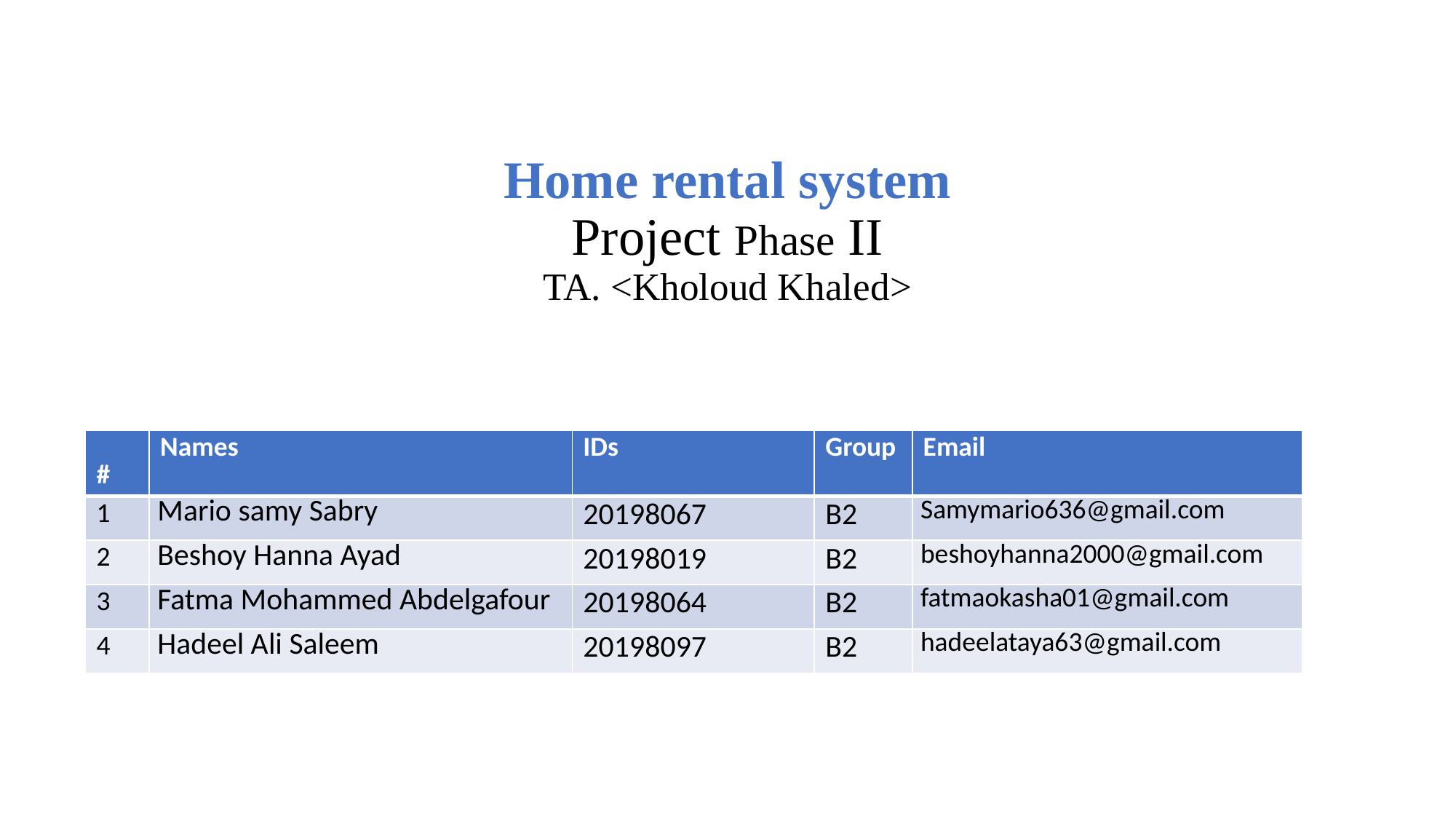

# Home rental system Project Phase II TA. <Kholoud Khaled>
| # | Names | IDs | Group | Email |
| --- | --- | --- | --- | --- |
| 1 | Mario samy Sabry | 20198067 | B2 | Samymario636@gmail.com |
| 2 | Beshoy Hanna Ayad | 20198019 | B2 | beshoyhanna2000@gmail.com |
| 3 | Fatma Mohammed Abdelgafour | 20198064 | B2 | fatmaokasha01@gmail.com |
| 4 | Hadeel Ali Saleem | 20198097 | B2 | hadeelataya63@gmail.com |